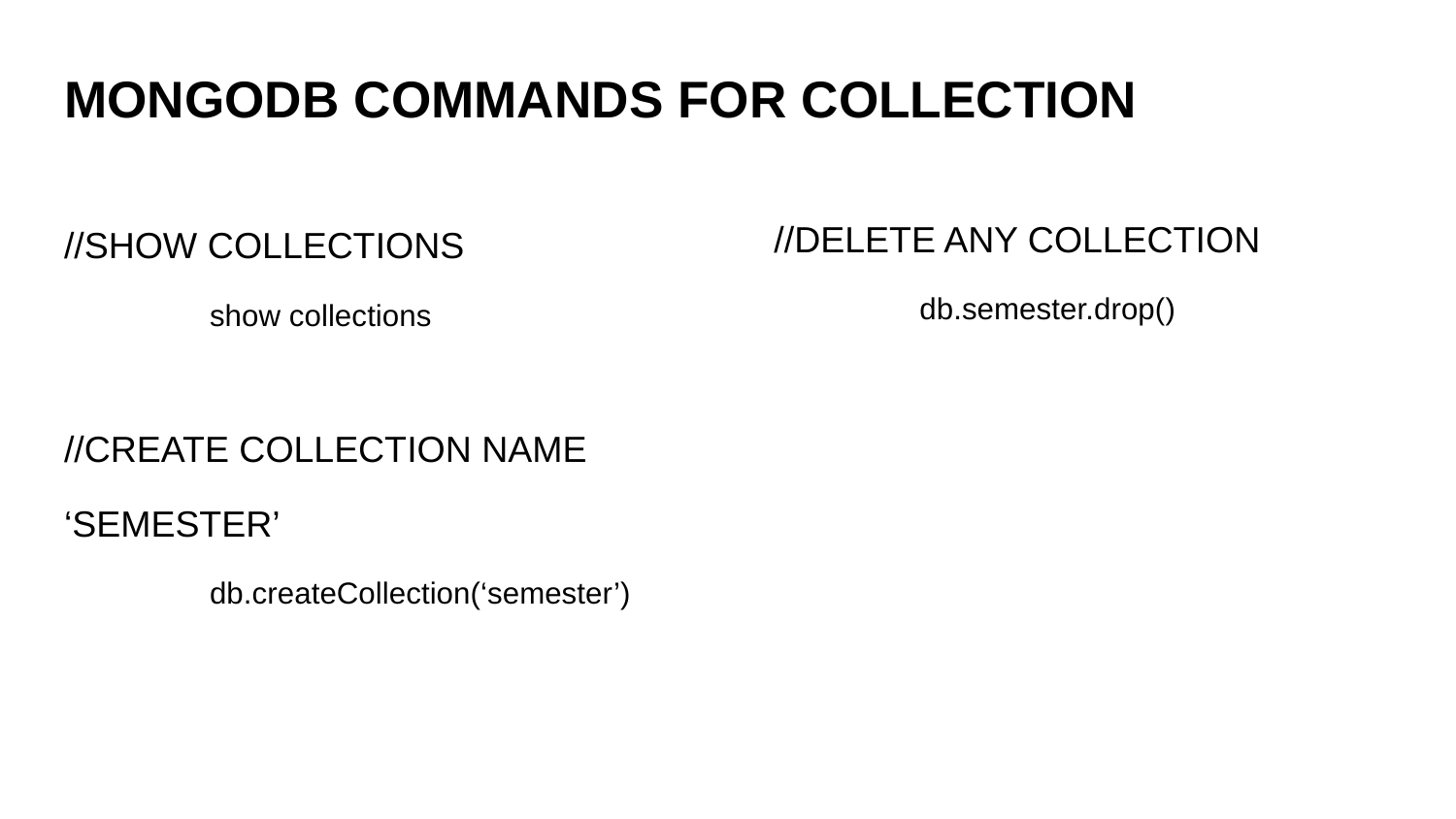

MONGODB COMMANDS FOR COLLECTION

//SHOW COLLECTIONS
      	show collections

//CREATE COLLECTION NAME
‘SEMESTER’
      	db.createCollection(‘semester’)

//DELETE ANY COLLECTION
      	db.semester.drop()